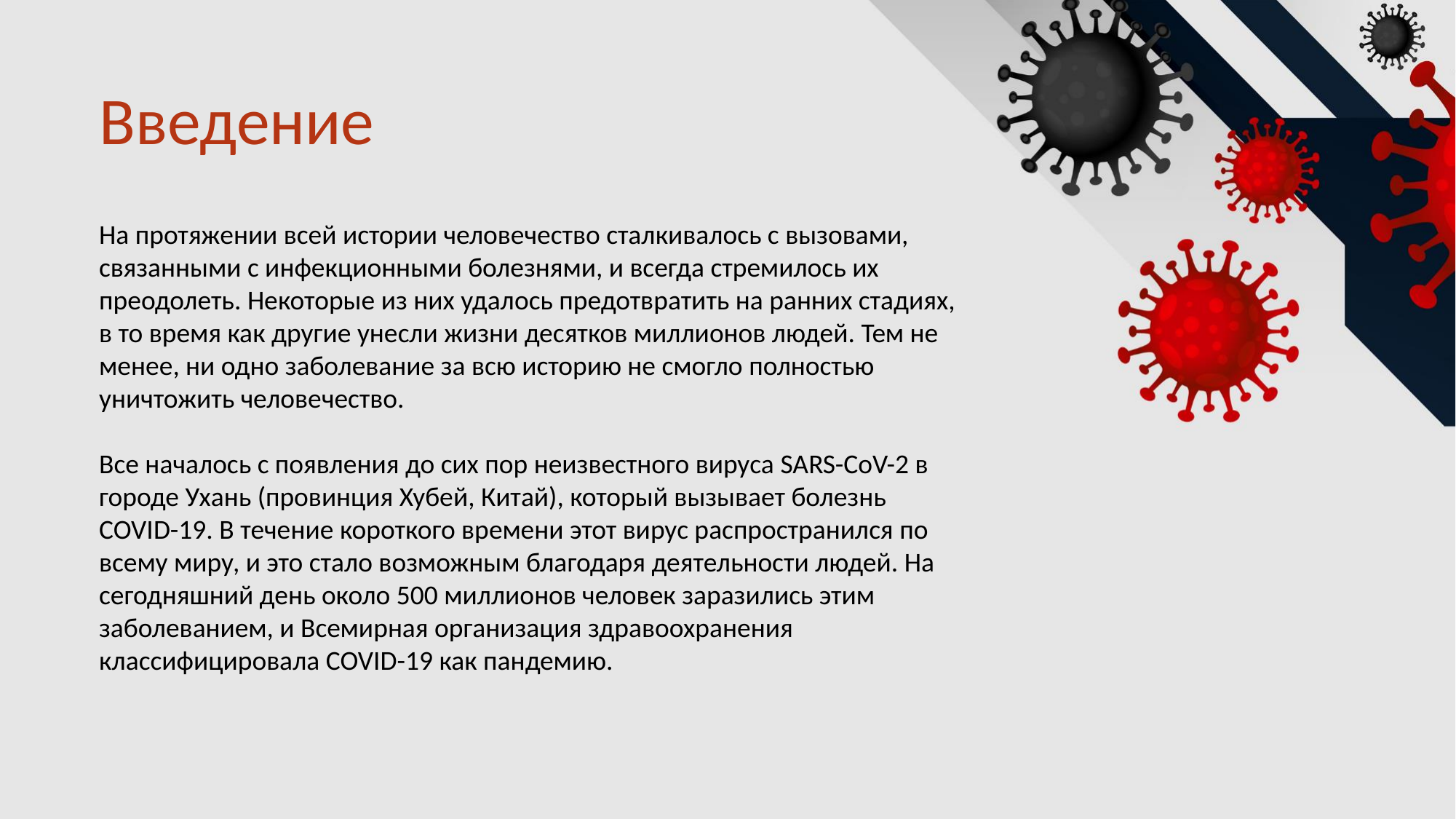

# Введение

На протяжении всей истории человечество сталкивалось с вызовами, связанными с инфекционными болезнями, и всегда стремилось их преодолеть. Некоторые из них удалось предотвратить на ранних стадиях, в то время как другие унесли жизни десятков миллионов людей. Тем не менее, ни одно заболевание за всю историю не смогло полностью уничтожить человечество.

Все началось с появления до сих пор неизвестного вируса SARS-CoV-2 в городе Ухань (провинция Хубей, Китай), который вызывает болезнь COVID-19. В течение короткого времени этот вирус распространился по всему миру, и это стало возможным благодаря деятельности людей. На сегодняшний день около 500 миллионов человек заразились этим заболеванием, и Всемирная организация здравоохранения классифицировала COVID-19 как пандемию.